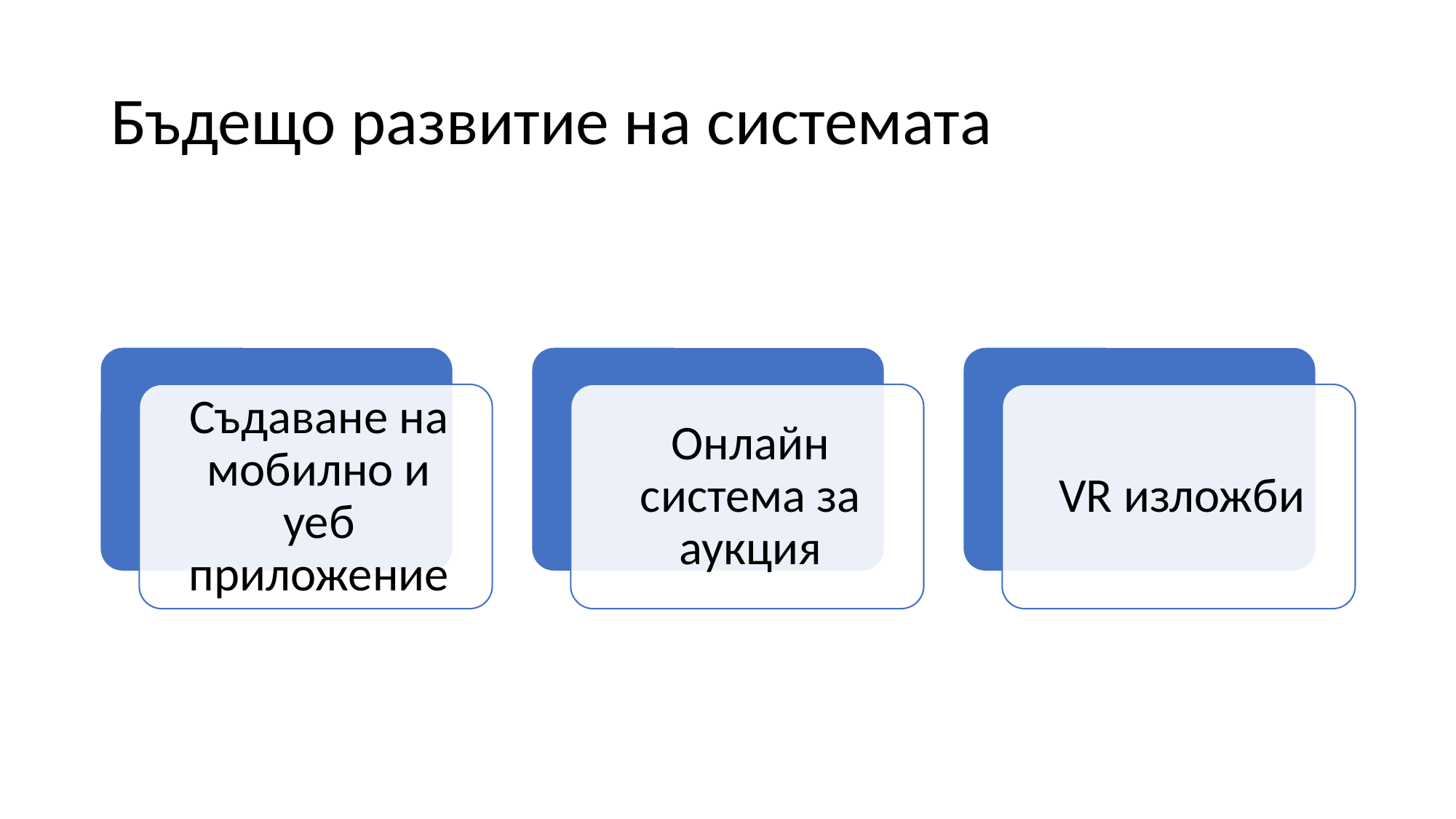

# Бъдещо развитие на системата
Съдаване на мобилно и уеб приложение
Онлайн система за аукция
VR изложби